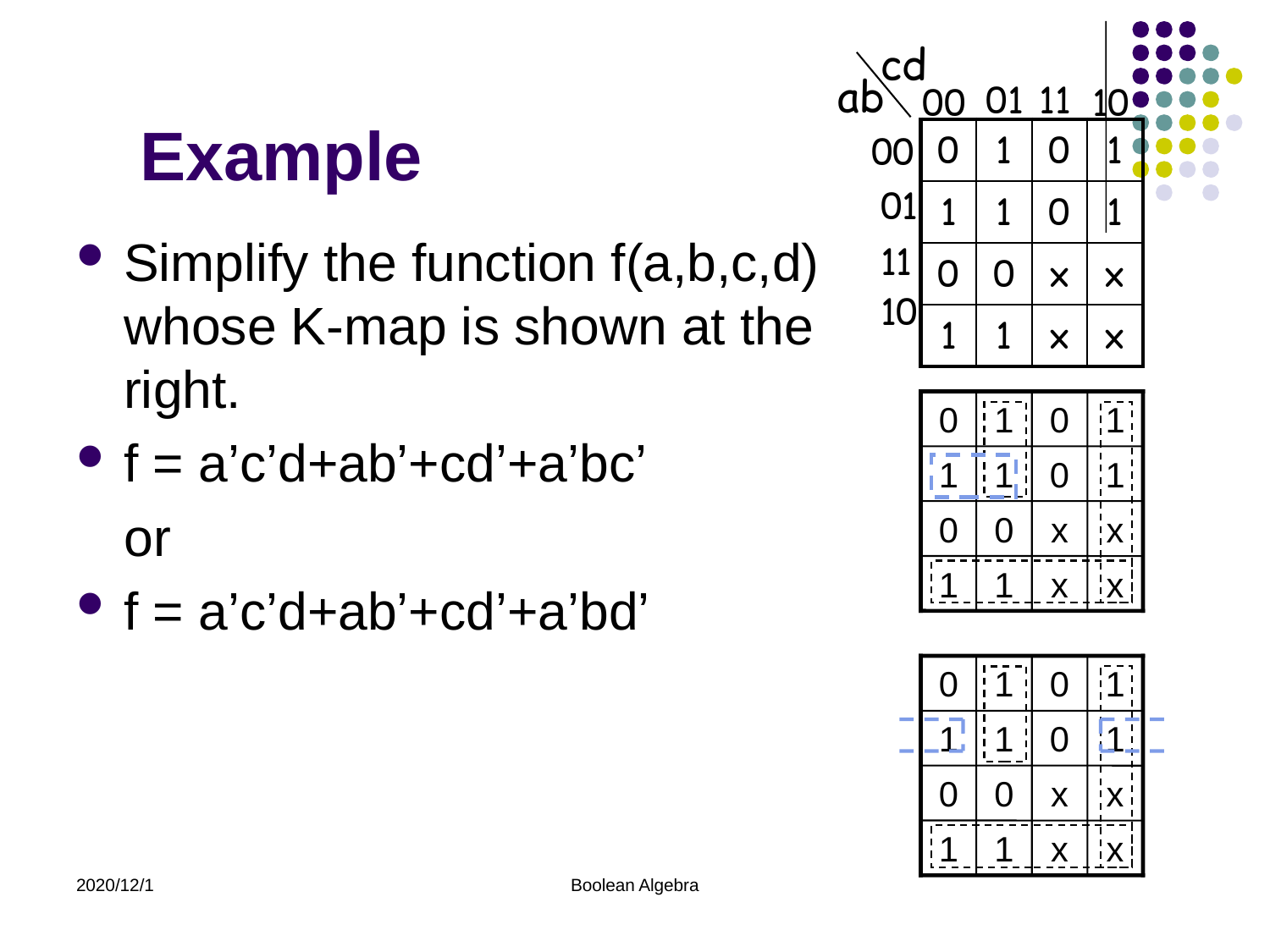

cd
# Example

ab
 01
 11
00
 10
| 0 | 1 | 0 | 1 |
| --- | --- | --- | --- |
| 1 | 1 | 0 | 1 |
| 0 | 0 | x | x |
| 1 | 1 | x | x |
00
 01
Simplify the function f(a,b,c,d)
whose K-map is shown at the right.
f = a’c’d+ab’+cd’+a’bc’
	or
f = a’c’d+ab’+cd’+a’bd’

 11
 10
0

1

0

1

1

1
0
1

0

0
x
x
1

1
x
x

0

1

0

1

1

1
0
1

0

0
x
x
1

1
x
x

2020/12/1
Boolean Algebra